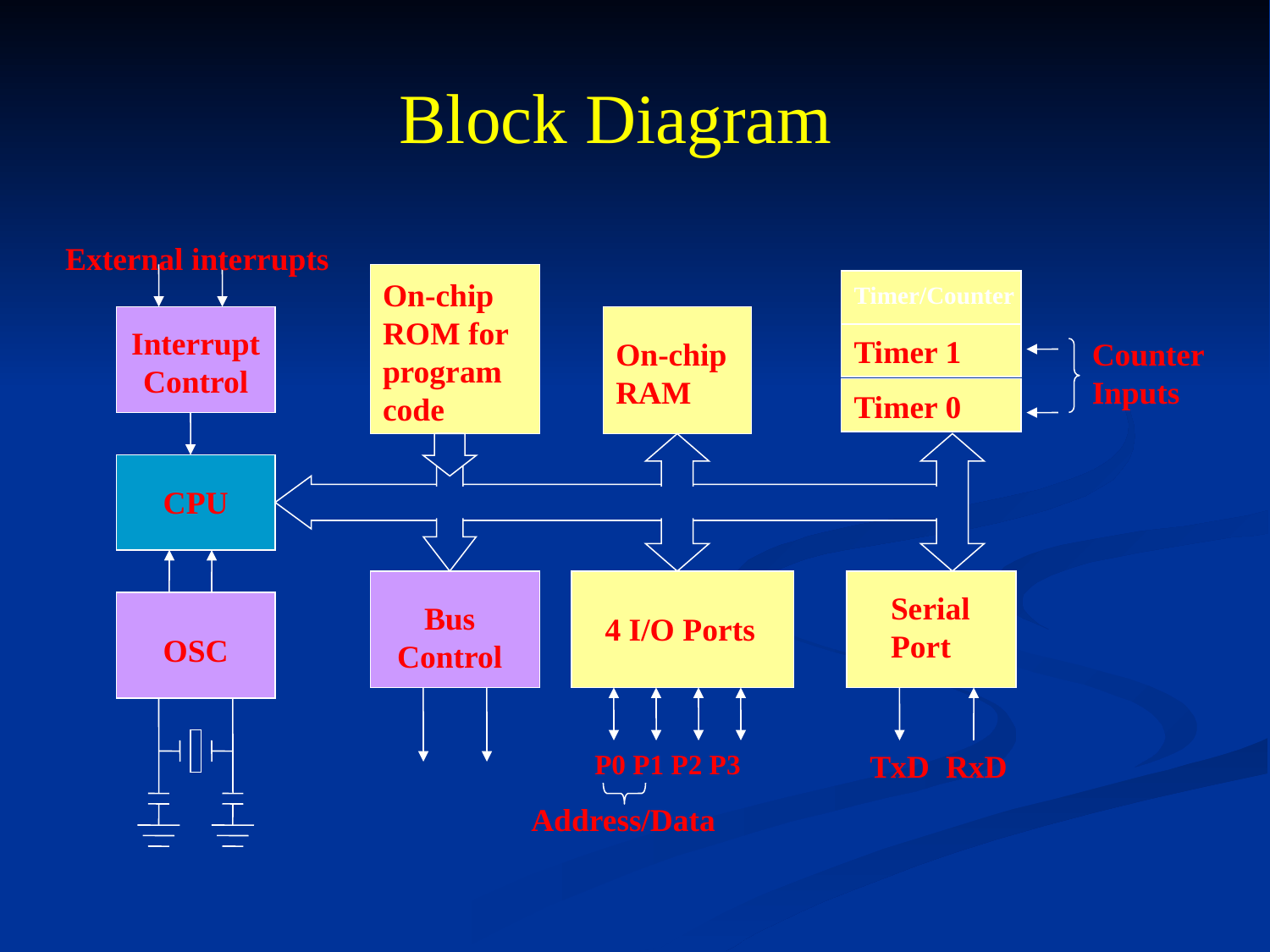

# Block Diagram
External interrupts

On-chip ROM for program code

Timer/Counter

Interrupt Control

Timer 1
On-chip RAM
Counter Inputs

Timer 0

CPU

Serial Port

Bus Control
4 I/O Ports
OSC

P0 P1 P2 P3
TxD  RxD

Address/Data